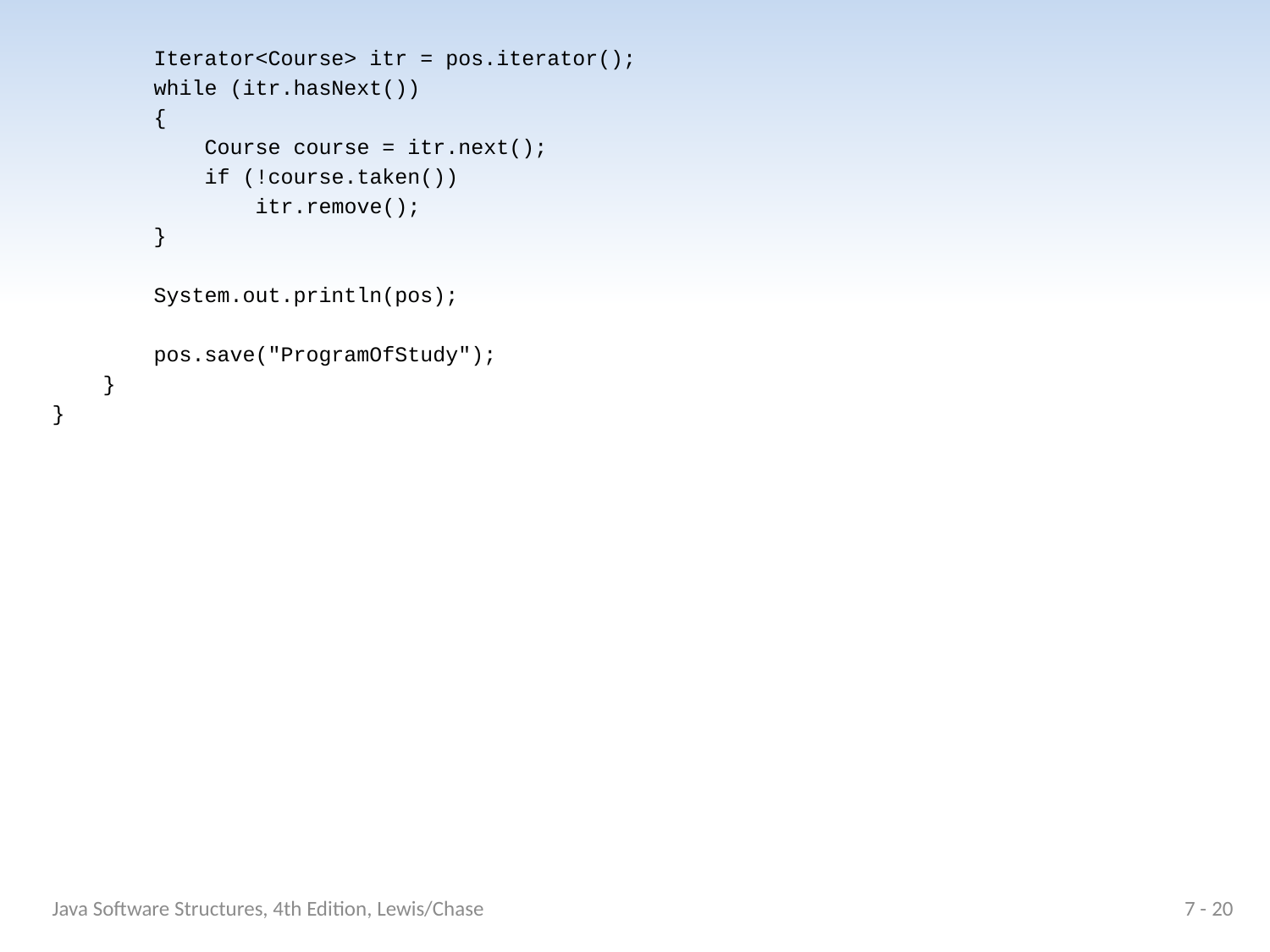

Iterator<Course> itr = pos.iterator();
        while (itr.hasNext())
        {
            Course course = itr.next();
            if (!course.taken())
                itr.remove();
        }

        System.out.println(pos);

        pos.save("ProgramOfStudy");
    }
}

Java Software Structures, 4th Edition, Lewis/Chase
7 - 20